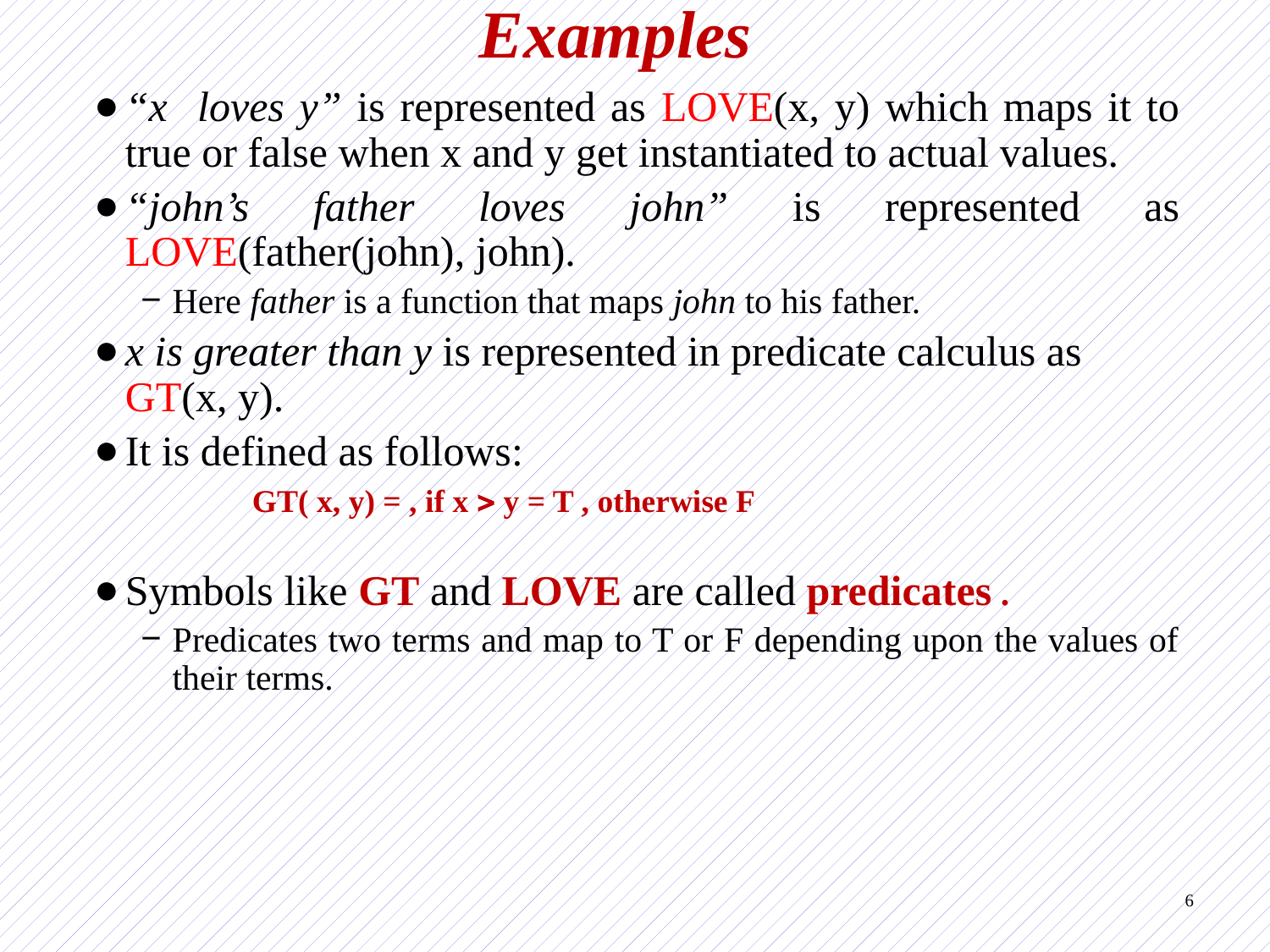

# Examples
“x  loves y” is represented as LOVE(x, y) which maps it to true or false when x and y get instantiated to actual values.
“john’s father loves john” is represented as LOVE(father(john), john).
Here father is a function that maps john to his father.
x is greater than y is represented in predicate calculus as GT(x, y).
It is defined as follows:
		GT( x, y) = , if x > y = T , otherwise F

Symbols like GT and LOVE are called predicates .
Predicates two terms and map to T or F depending upon the values of their terms.
6